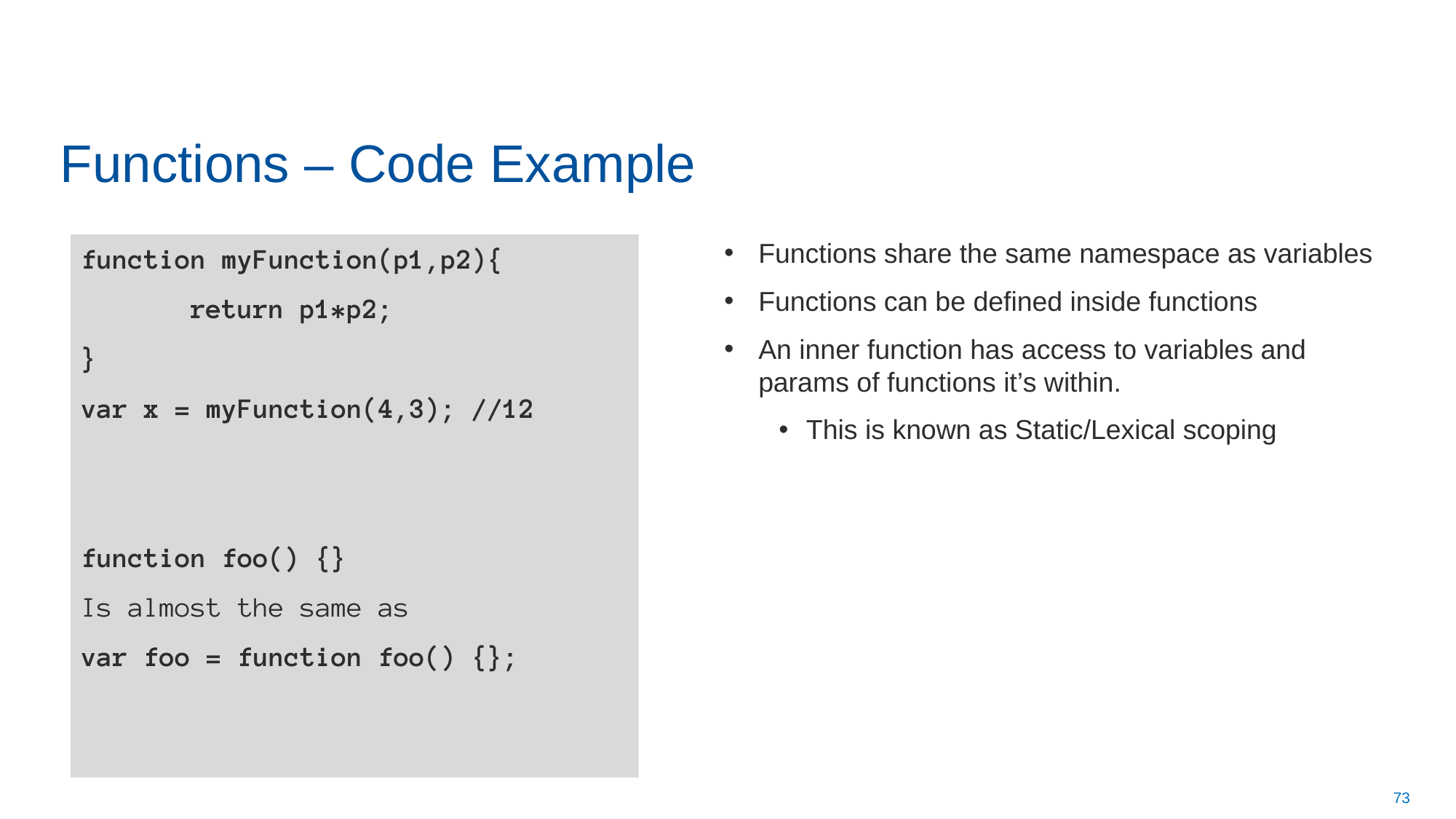

# Functions – Code Example
Functions share the same namespace as variables
Functions can be defined inside functions
An inner function has access to variables and params of functions it’s within.
This is known as Static/Lexical scoping
function myFunction(p1,p2){
	return p1*p2;
}
var x = myFunction(4,3); //12

function foo() {}
Is almost the same as
var foo = function foo() {};